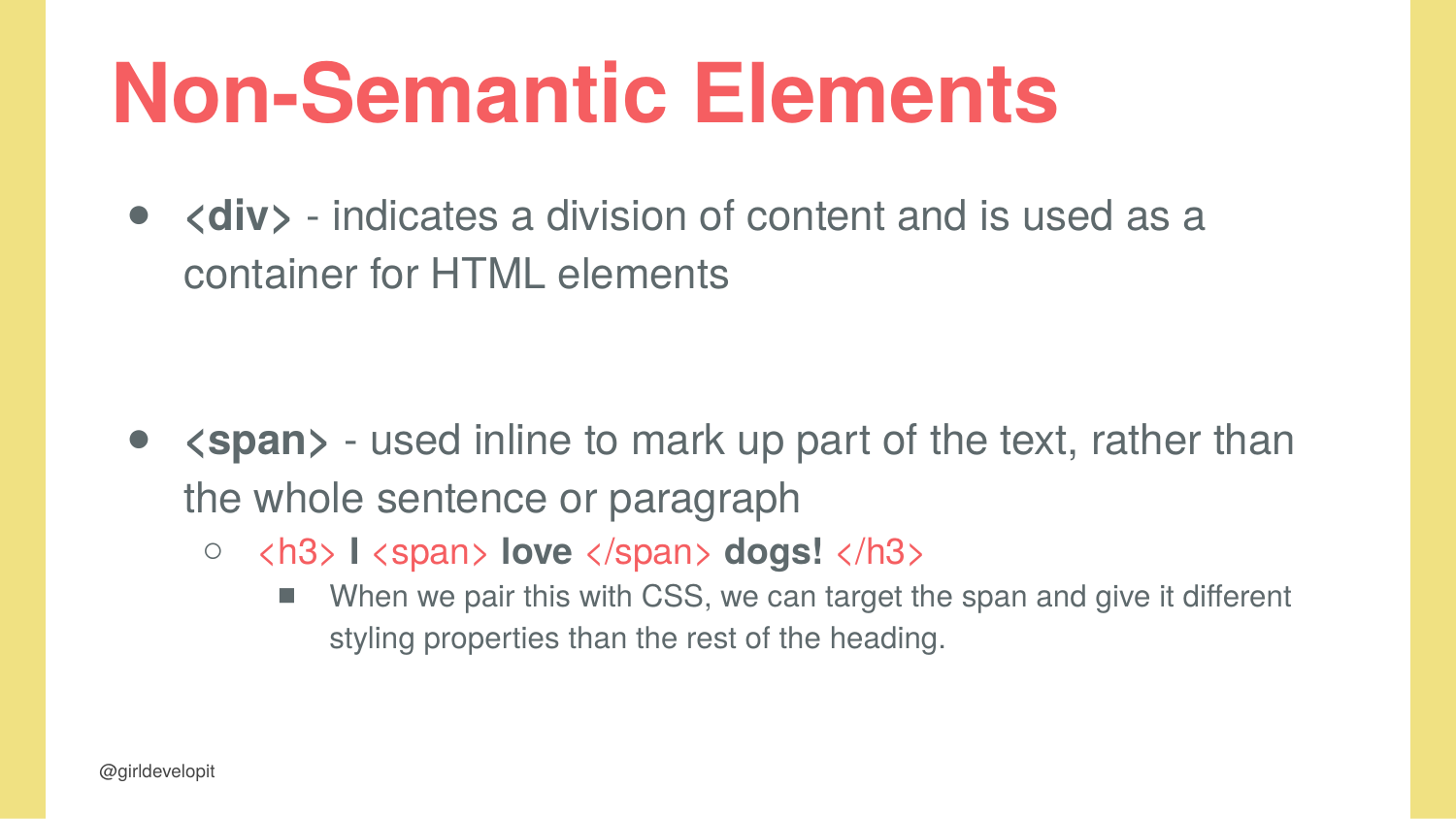

# Non-Semantic Elements
<div> - indicates a division of content and is used as a container for HTML elements

<span> - used inline to mark up part of the text, rather than the whole sentence or paragraph
<h3> I <span> love </span> dogs! </h3>
When we pair this with CSS, we can target the span and give it different styling properties than the rest of the heading.